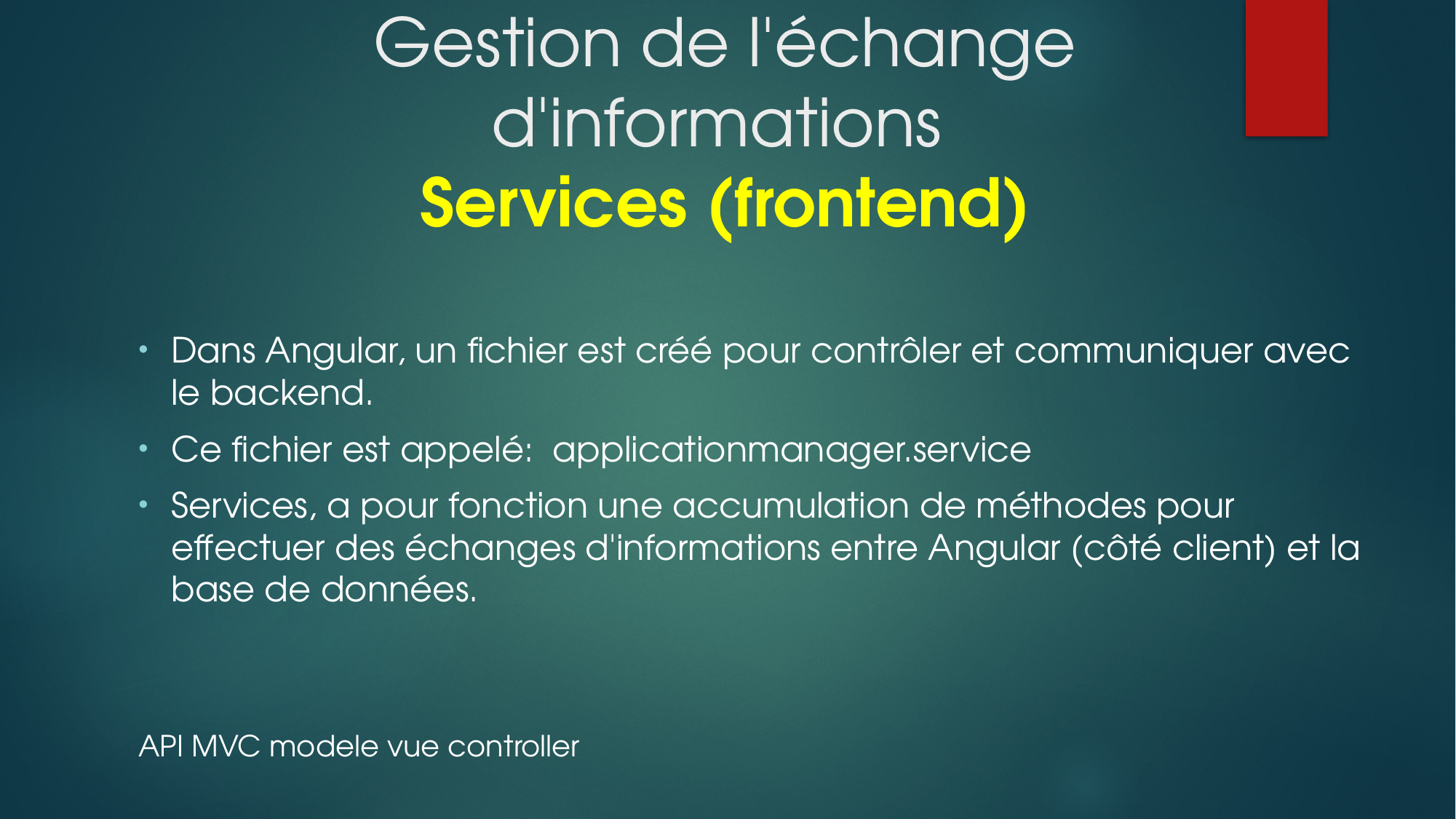

# Gestion de l'échange d'informations Services (frontend)

Dans Angular, un fichier est créé pour contrôler et communiquer avec le backend.
Ce fichier est appelé:  applicationmanager.service
Services, a pour fonction une accumulation de méthodes pour effectuer des échanges d'informations entre Angular (côté client) et la base de données.

API MVC modele vue controller